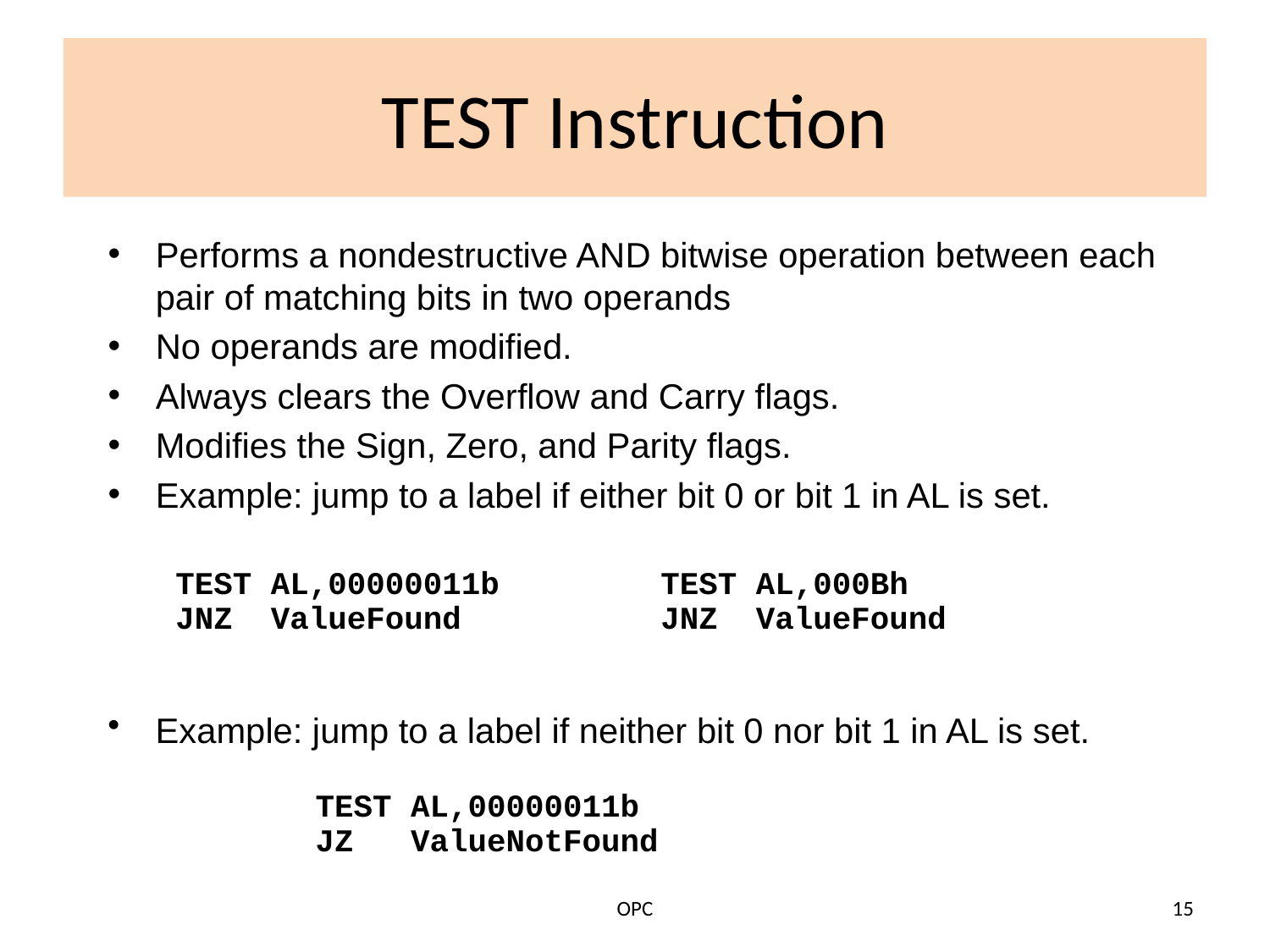

# TEST Instruction
Performs a nondestructive AND bitwise operation between each pair of matching bits in two operands
No operands are modified.
Always clears the Overflow and Carry flags.
Modifies the Sign, Zero, and Parity flags.
Example: jump to a label if either bit 0 or bit 1 in AL is set.
TEST AL,00000011b
JNZ  ValueFound
TEST AL,000Bh
JNZ  ValueFound
Example: jump to a label if neither bit 0 nor bit 1 in AL is set.
TEST AL,00000011b
JZ   ValueNotFound
OPC
15